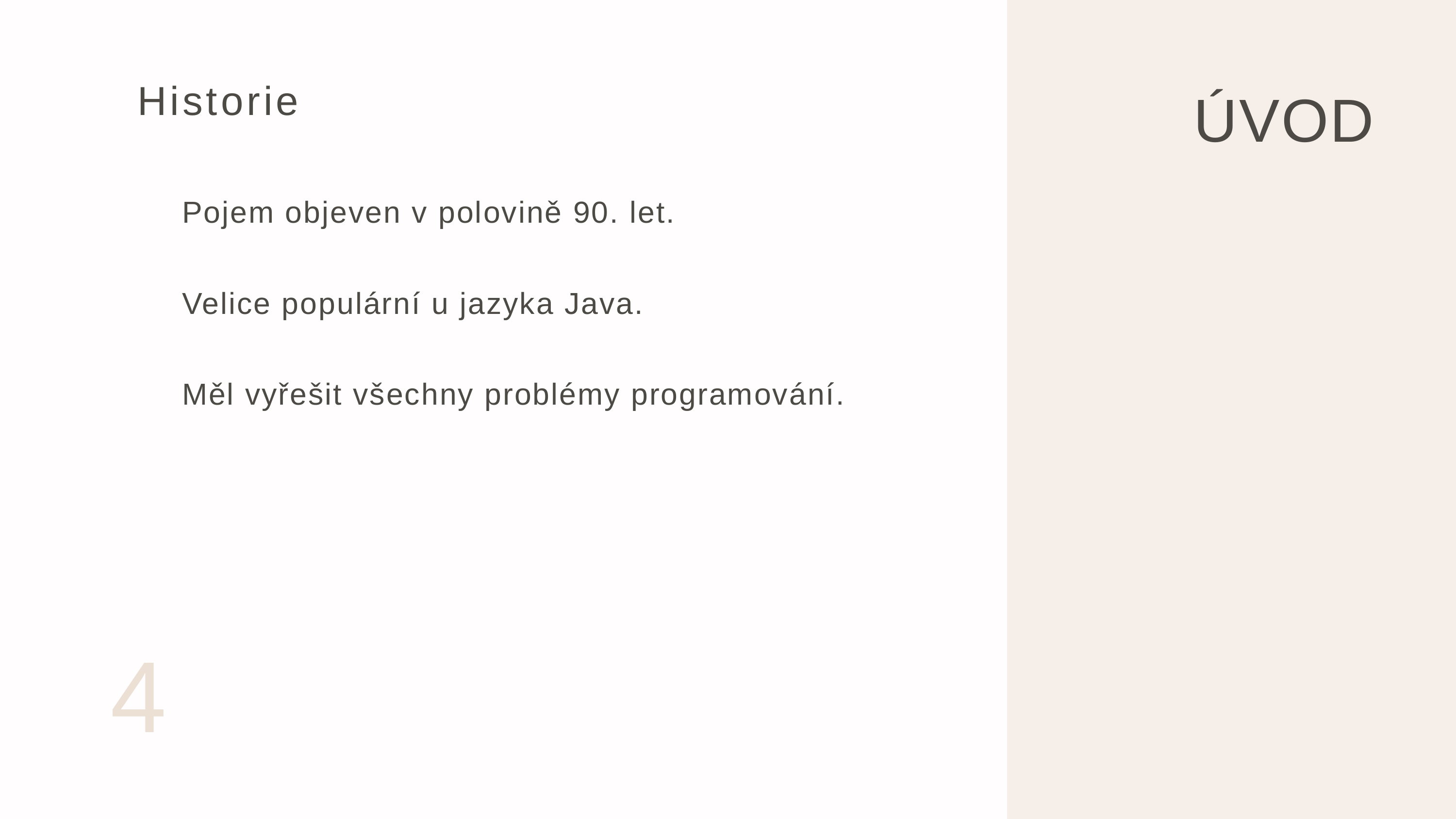

ÚVOD
Historie
Pojem objeven v polovině 90. let.

Velice populární u jazyka Java.

Měl vyřešit všechny problémy programování.
4